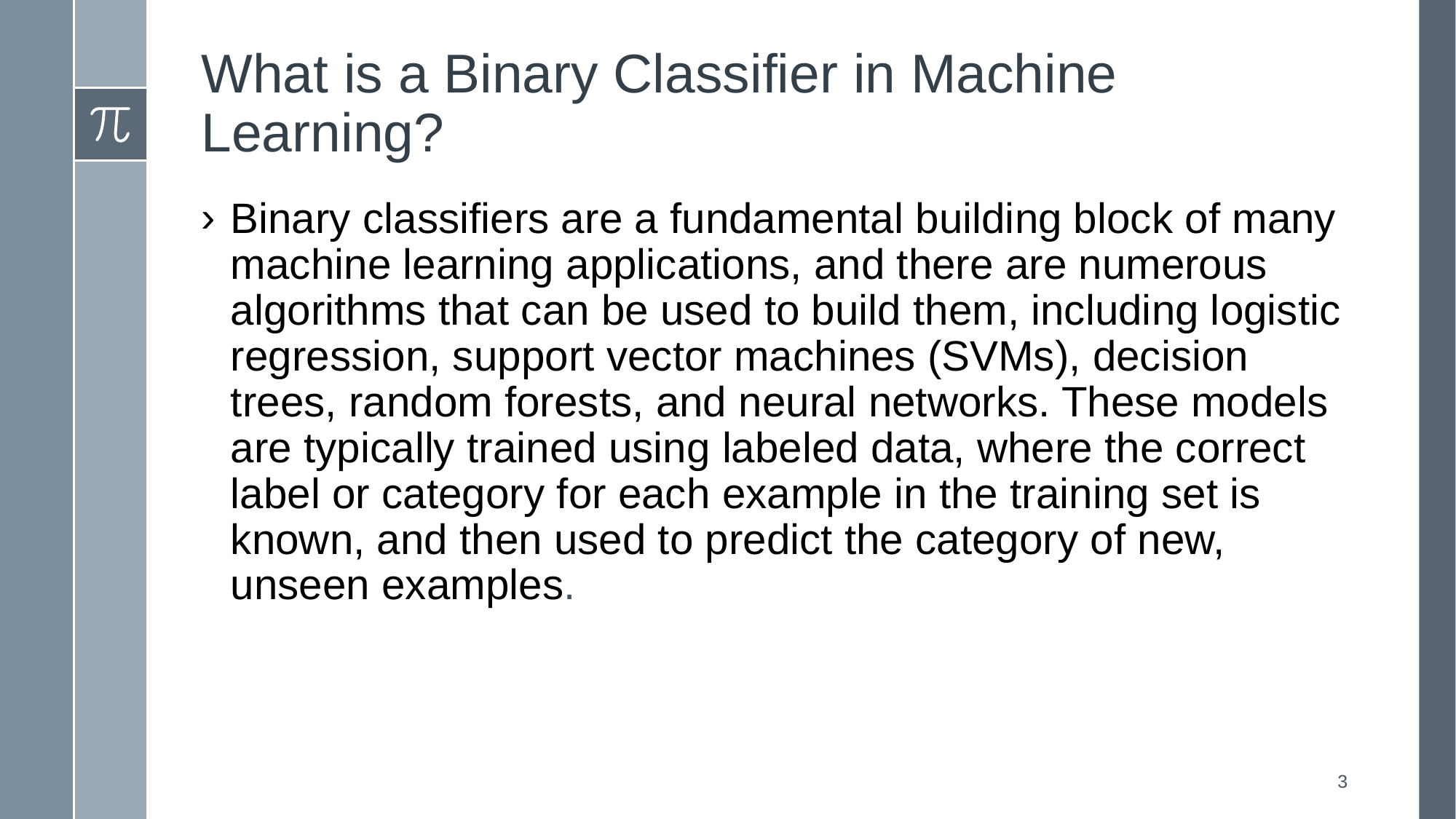

# What is a Binary Classifier in Machine Learning?
Binary classifiers are a fundamental building block of many machine learning applications, and there are numerous algorithms that can be used to build them, including logistic regression, support vector machines (SVMs), decision trees, random forests, and neural networks. These models are typically trained using labeled data, where the correct label or category for each example in the training set is known, and then used to predict the category of new, unseen examples.
3